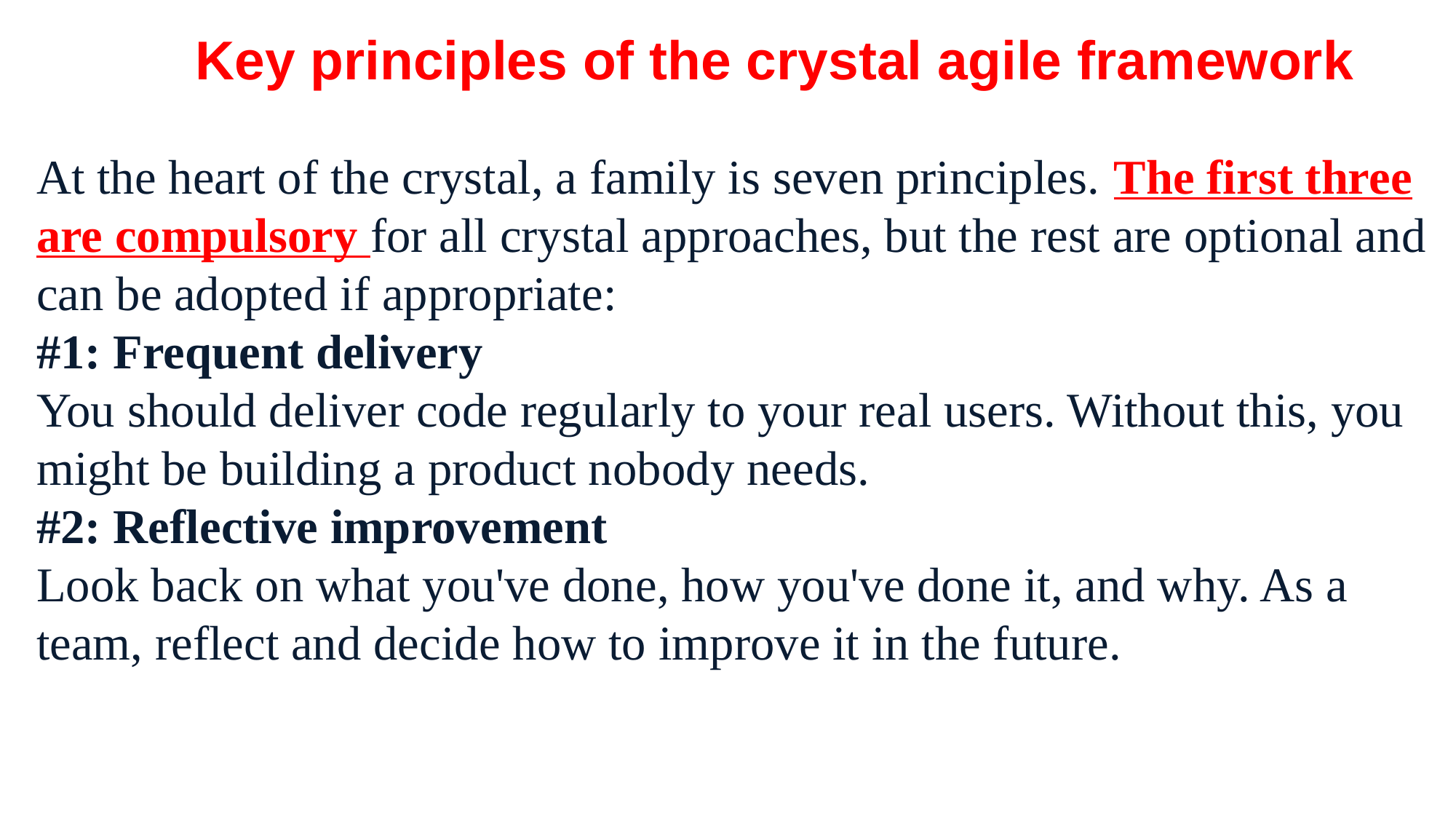

Key principles of the crystal agile framework
At the heart of the crystal, a family is seven principles. The first three are compulsory for all crystal approaches, but the rest are optional and can be adopted if appropriate:
#1: Frequent delivery
You should deliver code regularly to your real users. Without this, you might be building a product nobody needs.
#2: Reflective improvement
Look back on what you've done, how you've done it, and why. As a team, reflect and decide how to improve it in the future.